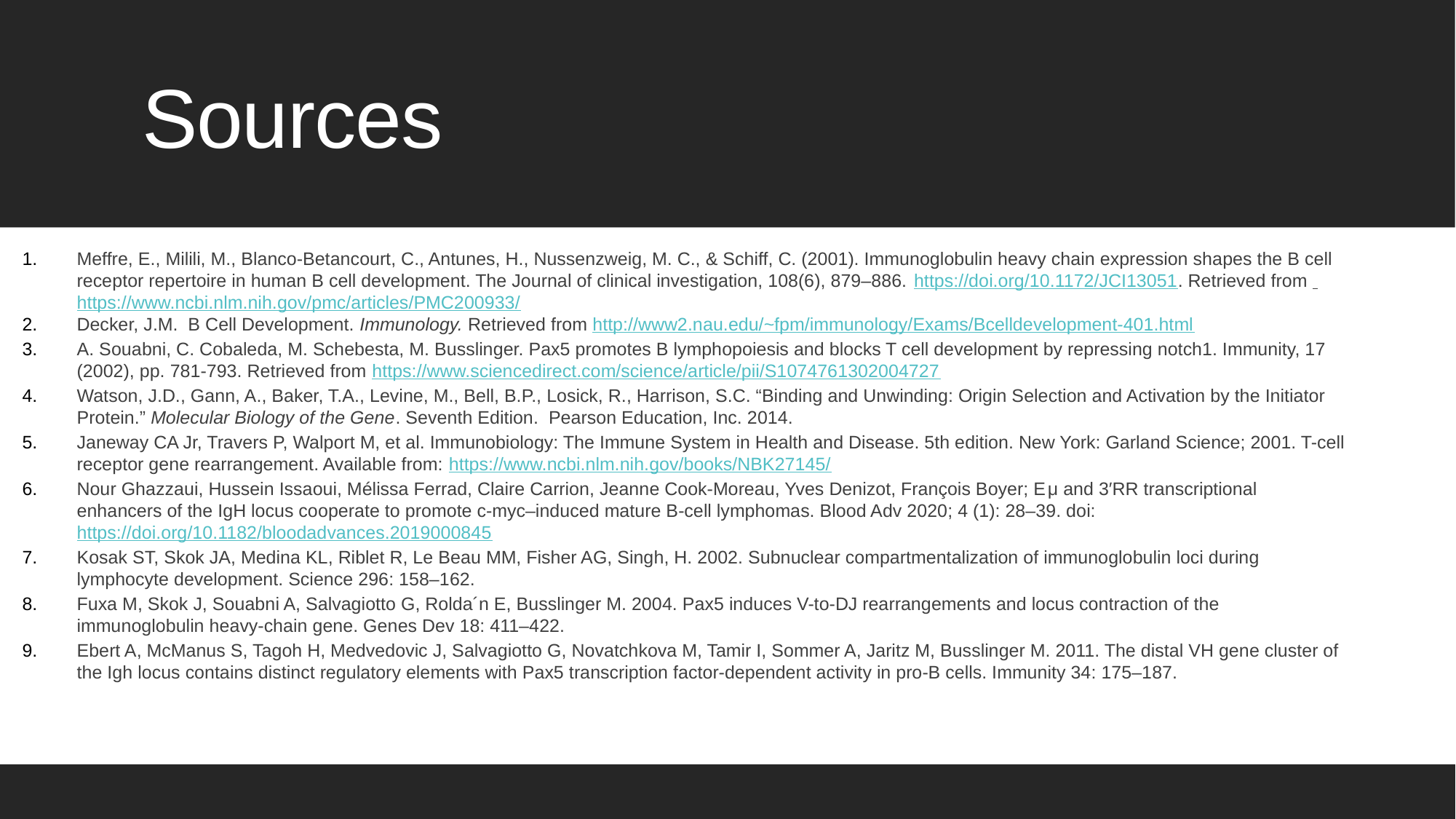

# Sources
Meffre, E., Milili, M., Blanco-Betancourt, C., Antunes, H., Nussenzweig, M. C., & Schiff, C. (2001). Immunoglobulin heavy chain expression shapes the B cell receptor repertoire in human B cell development. The Journal of clinical investigation, 108(6), 879–886. https://doi.org/10.1172/JCI13051. Retrieved from  https://www.ncbi.nlm.nih.gov/pmc/articles/PMC200933/
Decker, J.M.  B Cell Development. Immunology. Retrieved from http://www2.nau.edu/~fpm/immunology/Exams/Bcelldevelopment-401.html
A. Souabni, C. Cobaleda, M. Schebesta, M. Busslinger. Pax5 promotes B lymphopoiesis and blocks T cell development by repressing notch1. Immunity, 17 (2002), pp. 781-793. Retrieved from https://www.sciencedirect.com/science/article/pii/S1074761302004727
Watson, J.D., Gann, A., Baker, T.A., Levine, M., Bell, B.P., Losick, R., Harrison, S.C. “Binding and Unwinding: Origin Selection and Activation by the Initiator Protein.” Molecular Biology of the Gene. Seventh Edition.  Pearson Education, Inc. 2014.
Janeway CA Jr, Travers P, Walport M, et al. Immunobiology: The Immune System in Health and Disease. 5th edition. New York: Garland Science; 2001. T-cell receptor gene rearrangement. Available from: https://www.ncbi.nlm.nih.gov/books/NBK27145/
Nour Ghazzaui, Hussein Issaoui, Mélissa Ferrad, Claire Carrion, Jeanne Cook-Moreau, Yves Denizot, François Boyer; Eμ and 3′RR transcriptional enhancers of the IgH locus cooperate to promote c-myc–induced mature B-cell lymphomas. Blood Adv 2020; 4 (1): 28–39. doi: https://doi.org/10.1182/bloodadvances.2019000845
Kosak ST, Skok JA, Medina KL, Riblet R, Le Beau MM, Fisher AG, Singh, H. 2002. Subnuclear compartmentalization of immunoglobulin loci during lymphocyte development. Science 296: 158–162.
Fuxa M, Skok J, Souabni A, Salvagiotto G, Rolda´n E, Busslinger M. 2004. Pax5 induces V-to-DJ rearrangements and locus contraction of the immunoglobulin heavy-chain gene. Genes Dev 18: 411–422.
Ebert A, McManus S, Tagoh H, Medvedovic J, Salvagiotto G, Novatchkova M, Tamir I, Sommer A, Jaritz M, Busslinger M. 2011. The distal VH gene cluster of the Igh locus contains distinct regulatory elements with Pax5 transcription factor-dependent activity in pro-B cells. Immunity 34: 175–187.